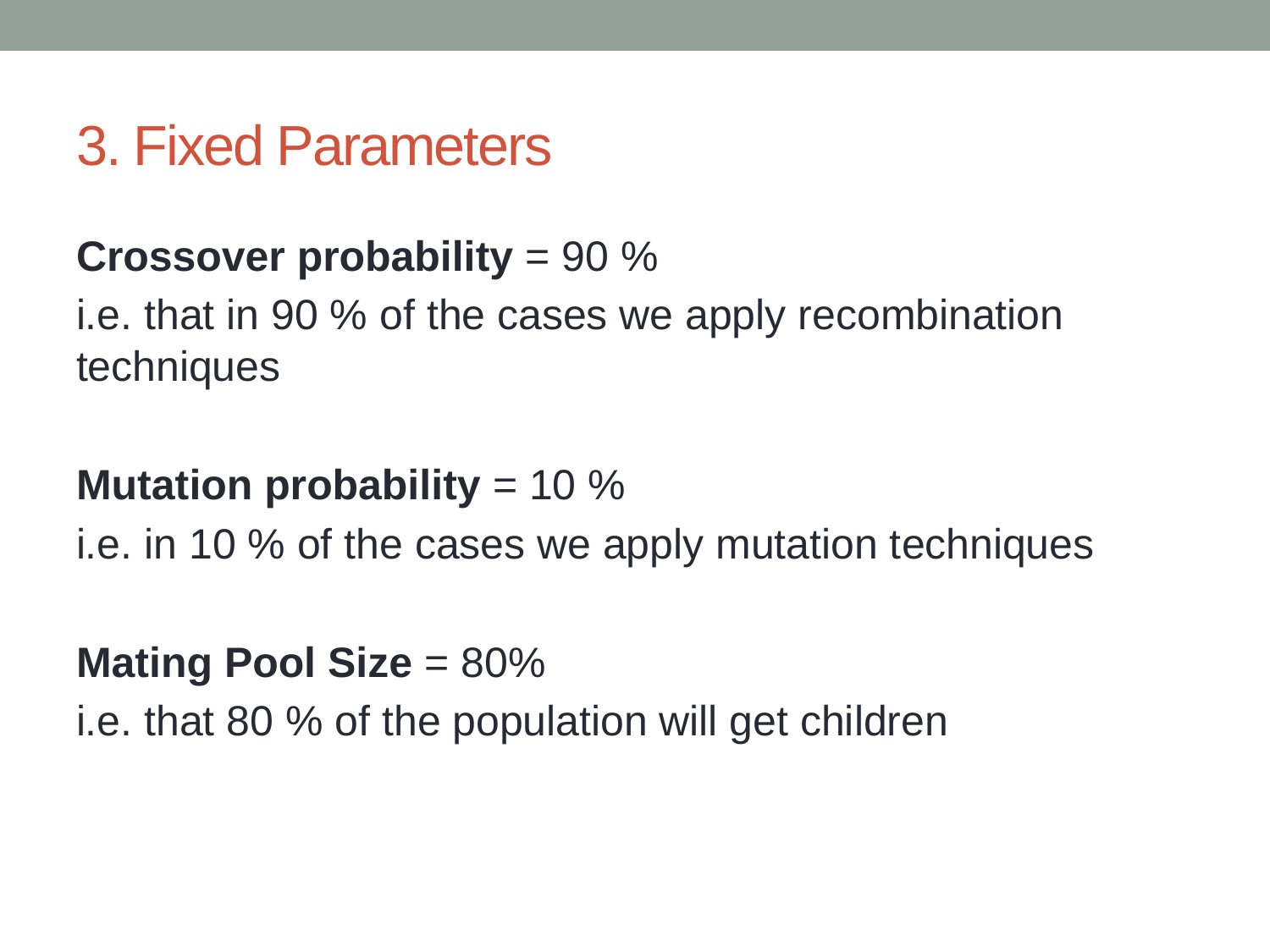

# 3. Fixed Parameters
Crossover probability = 90 %
i.e. that in 90 % of the cases we apply recombination techniques

Mutation probability = 10 %
i.e. in 10 % of the cases we apply mutation techniques

Mating Pool Size = 80%
i.e. that 80 % of the population will get children